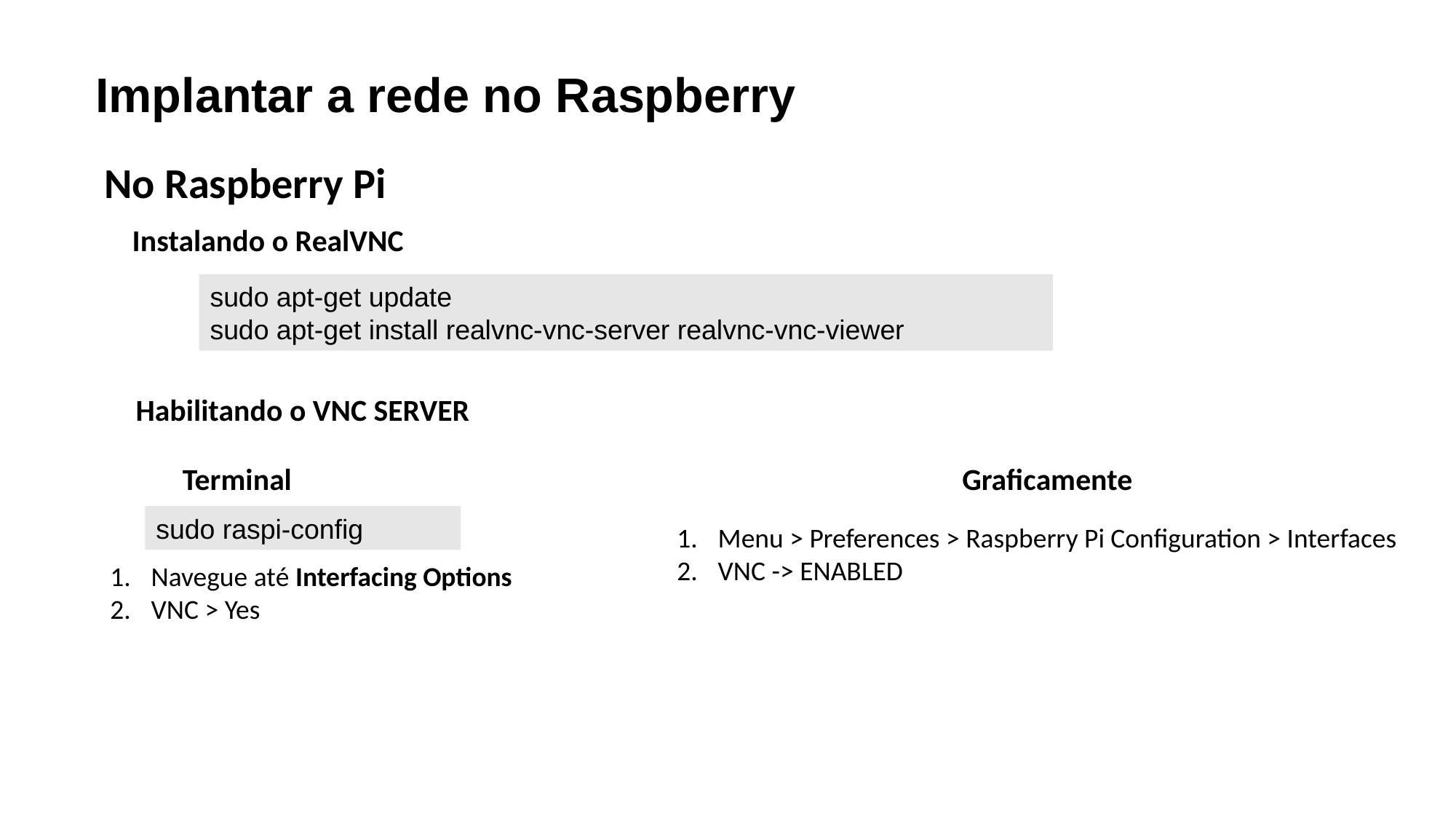

Implantar a rede no Raspberry
No Raspberry Pi
Instalando o RealVNC
sudo apt-get update
sudo apt-get install realvnc-vnc-server realvnc-vnc-viewer
Habilitando o VNC SERVER
Terminal
Graficamente
sudo raspi-config
Menu > Preferences > Raspberry Pi Configuration > Interfaces
VNC -> ENABLED
Navegue até Interfacing Options
VNC > Yes